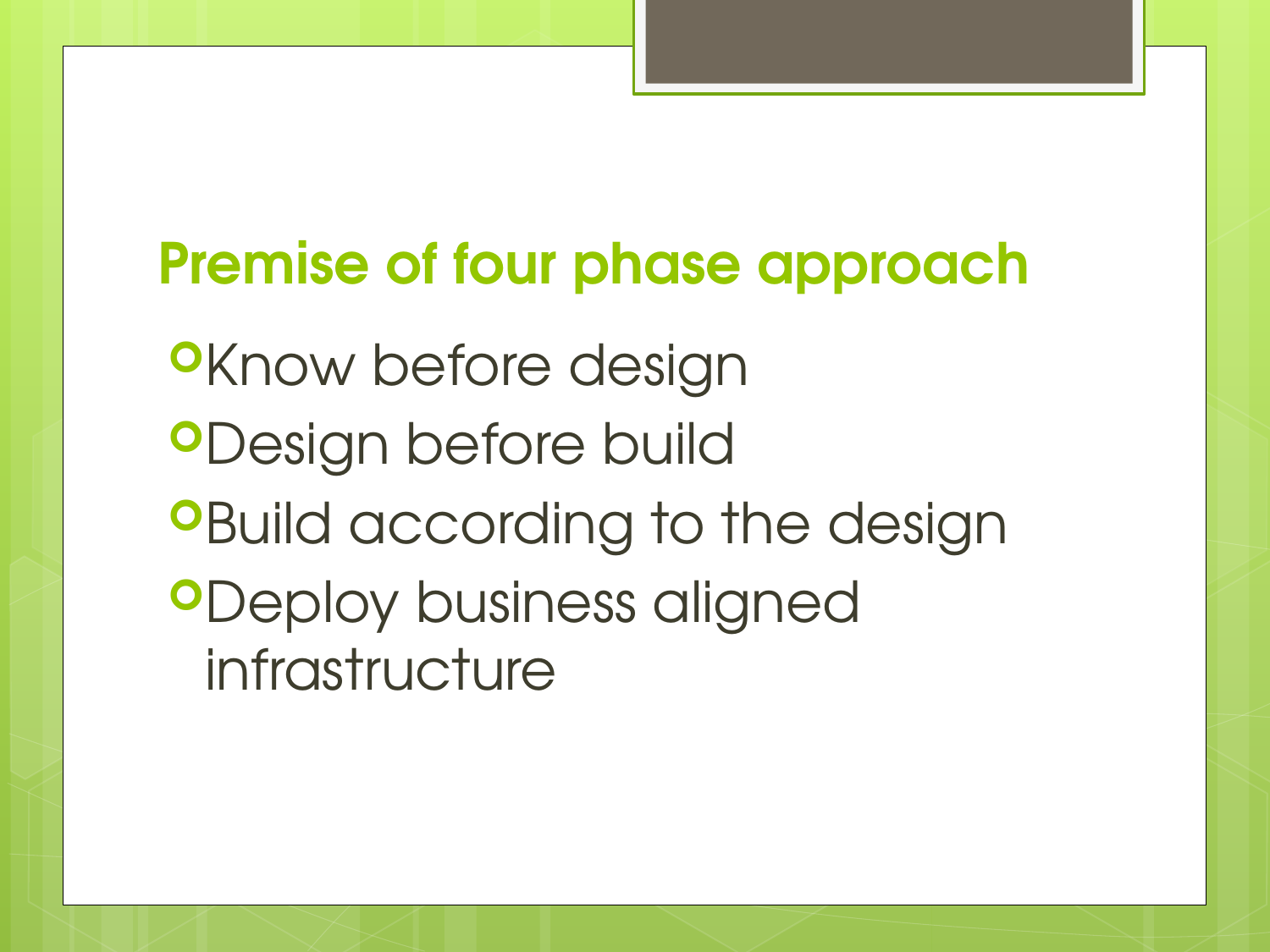

# Premise of four phase approach
Know before design
Design before build
Build according to the design
Deploy business aligned infrastructure